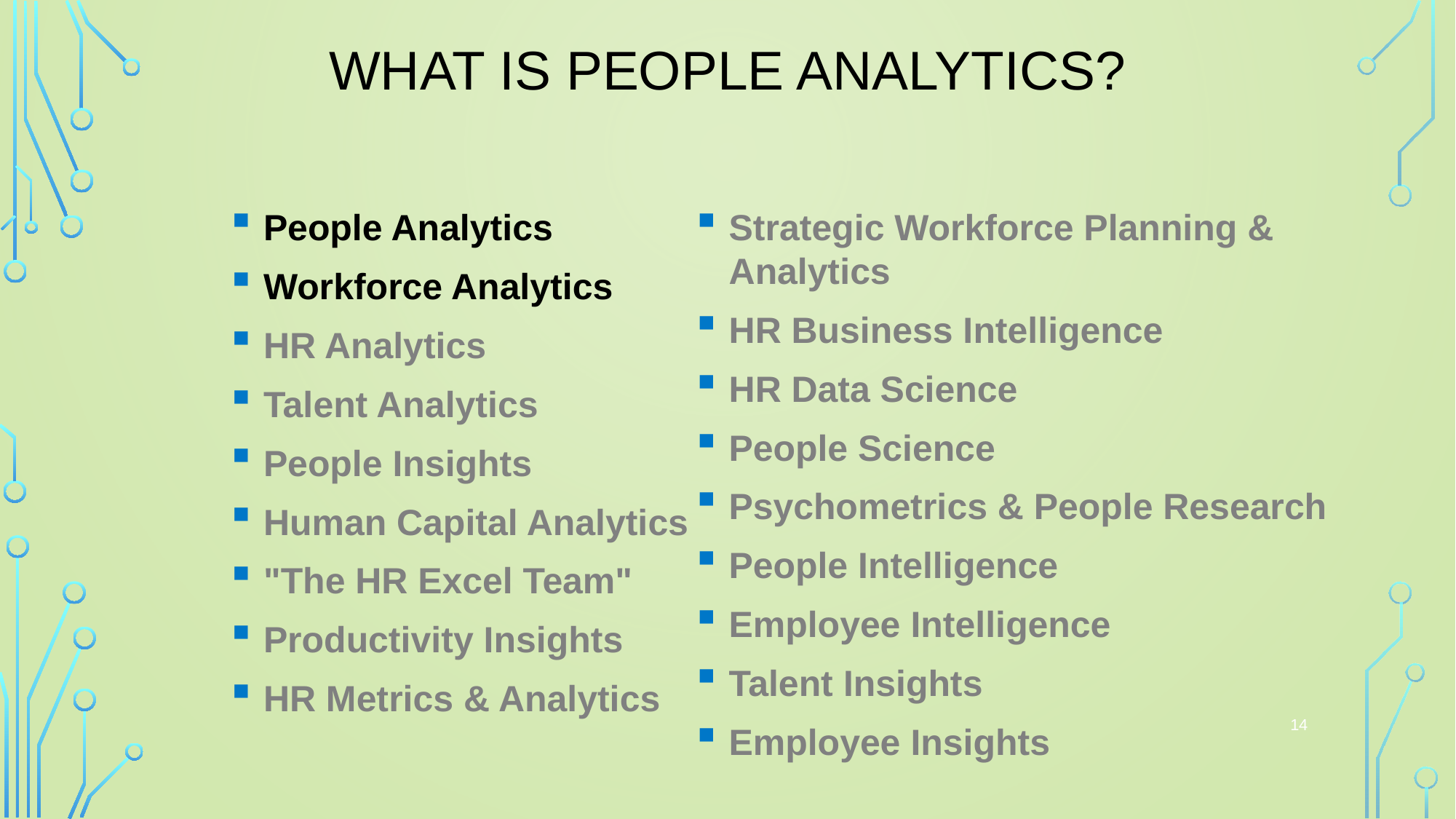

# What is people analytics?
People Analytics
Workforce Analytics
HR Analytics
Talent Analytics
People Insights
Human Capital Analytics
"The HR Excel Team"
Productivity Insights
HR Metrics & Analytics
Strategic Workforce Planning & Analytics
HR Business Intelligence
HR Data Science
People Science
Psychometrics & People Research
People Intelligence
Employee Intelligence
Talent Insights
Employee Insights
14